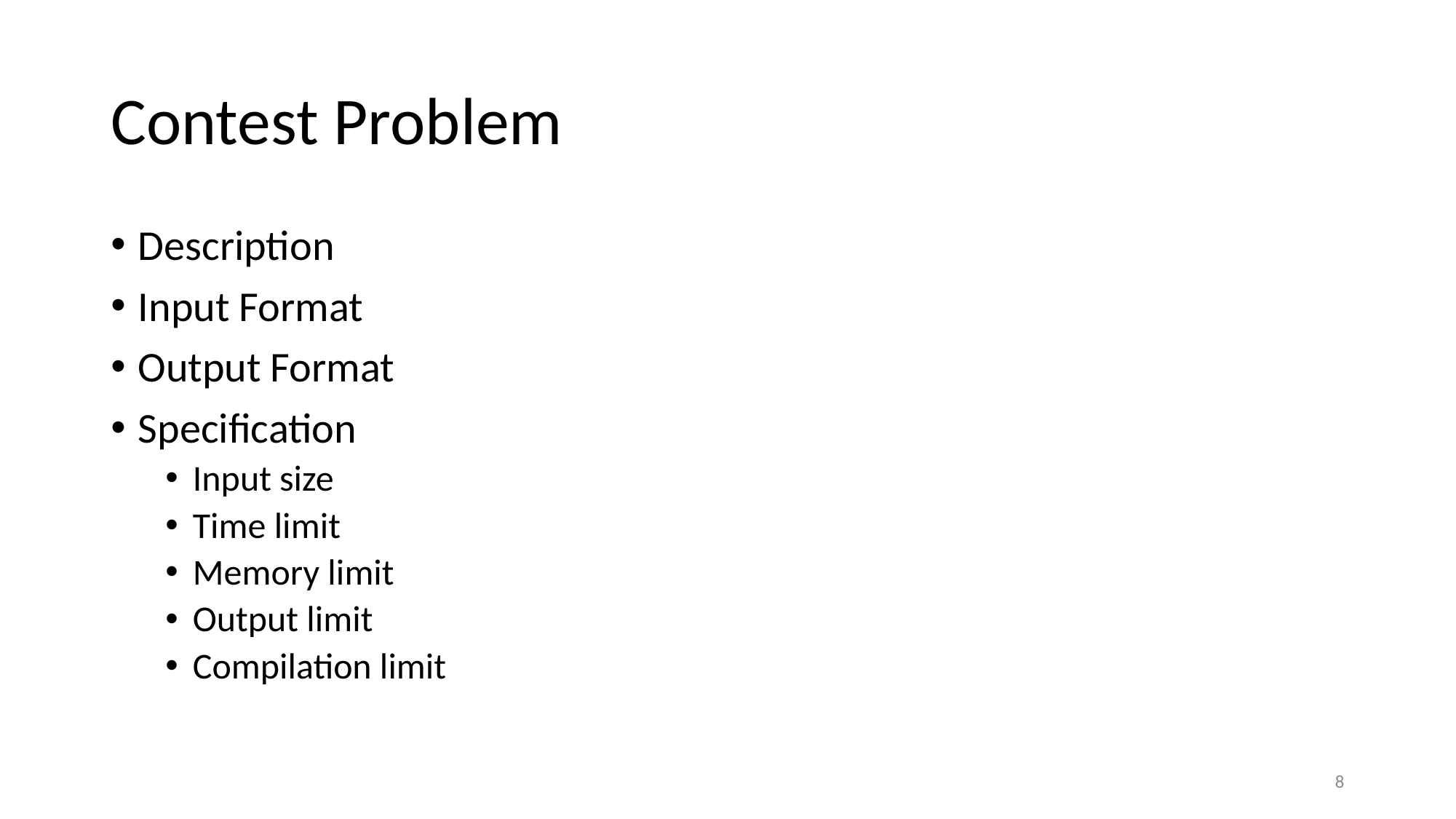

# Contest Problem
Description
Input Format
Output Format
Specification
Input size
Time limit
Memory limit
Output limit
Compilation limit

8